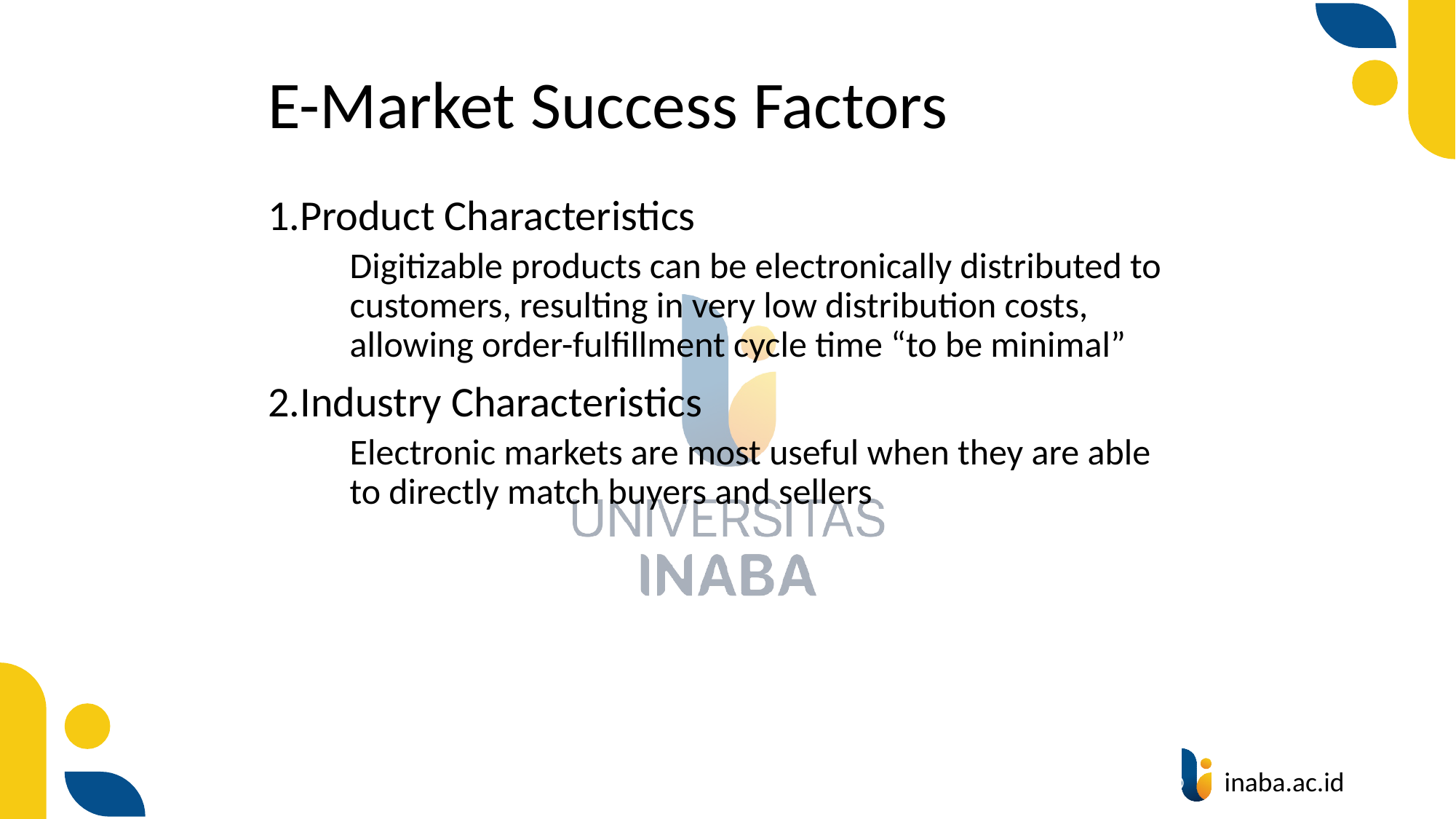

# E-Market Success Factors
Product Characteristics
	Digitizable products can be electronically distributed to customers, resulting in very low distribution costs, allowing order-fulfillment cycle time “to be minimal”
Industry Characteristics
	Electronic markets are most useful when they are able to directly match buyers and sellers
69
© Prentice Hall 2020